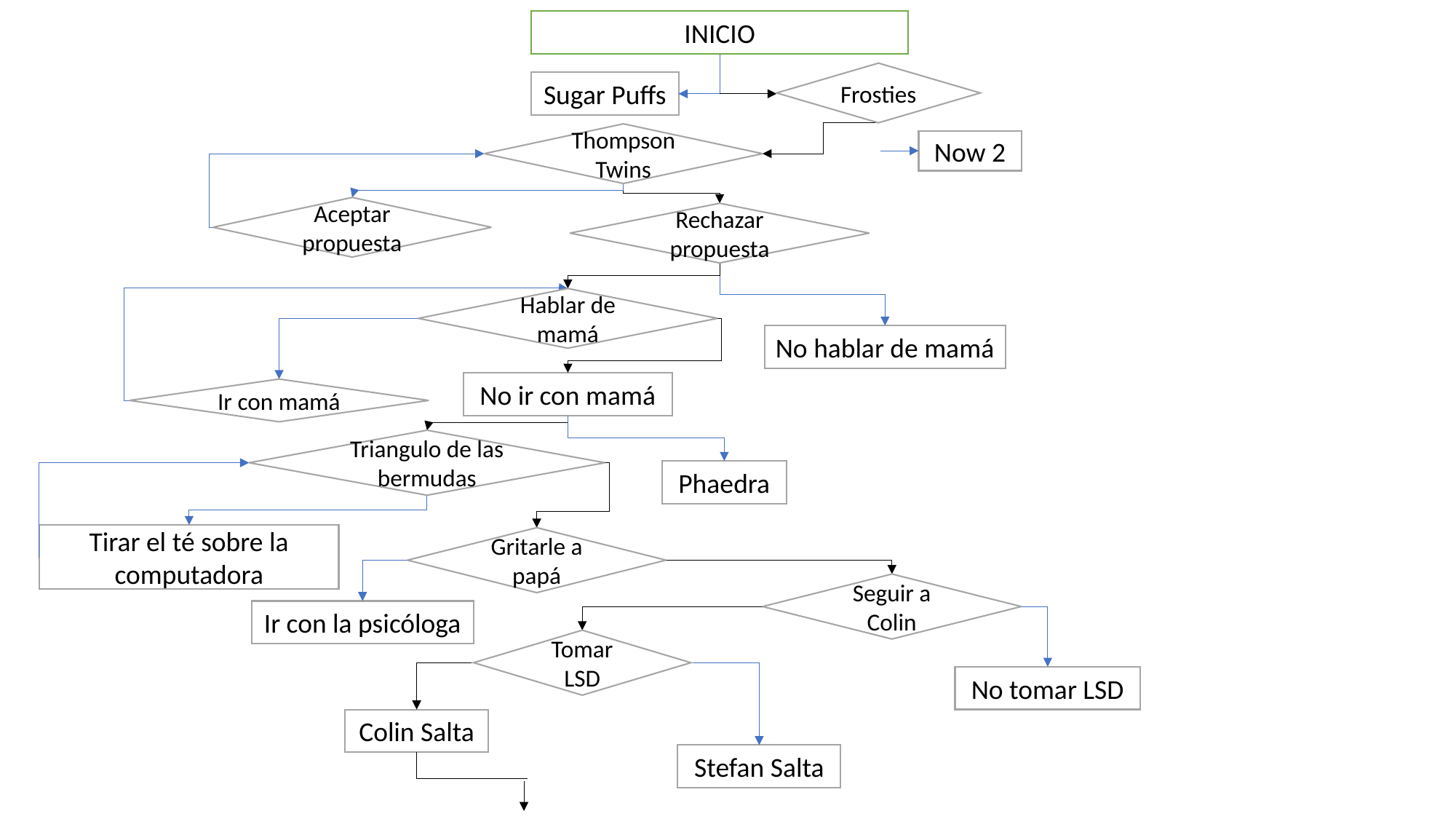

INICIO
Frosties
Sugar Puffs
Thompson Twins
Now 2
Aceptar propuesta
Rechazar propuesta
Hablar de mamá
No hablar de mamá
No ir con mamá
Ir con mamá
Triangulo de las bermudas
Phaedra
Tirar el té sobre la computadora
Gritarle a papá
Seguir a Colin
Ir con la psicóloga
Tomar LSD
No tomar LSD
Colin Salta
Stefan Salta